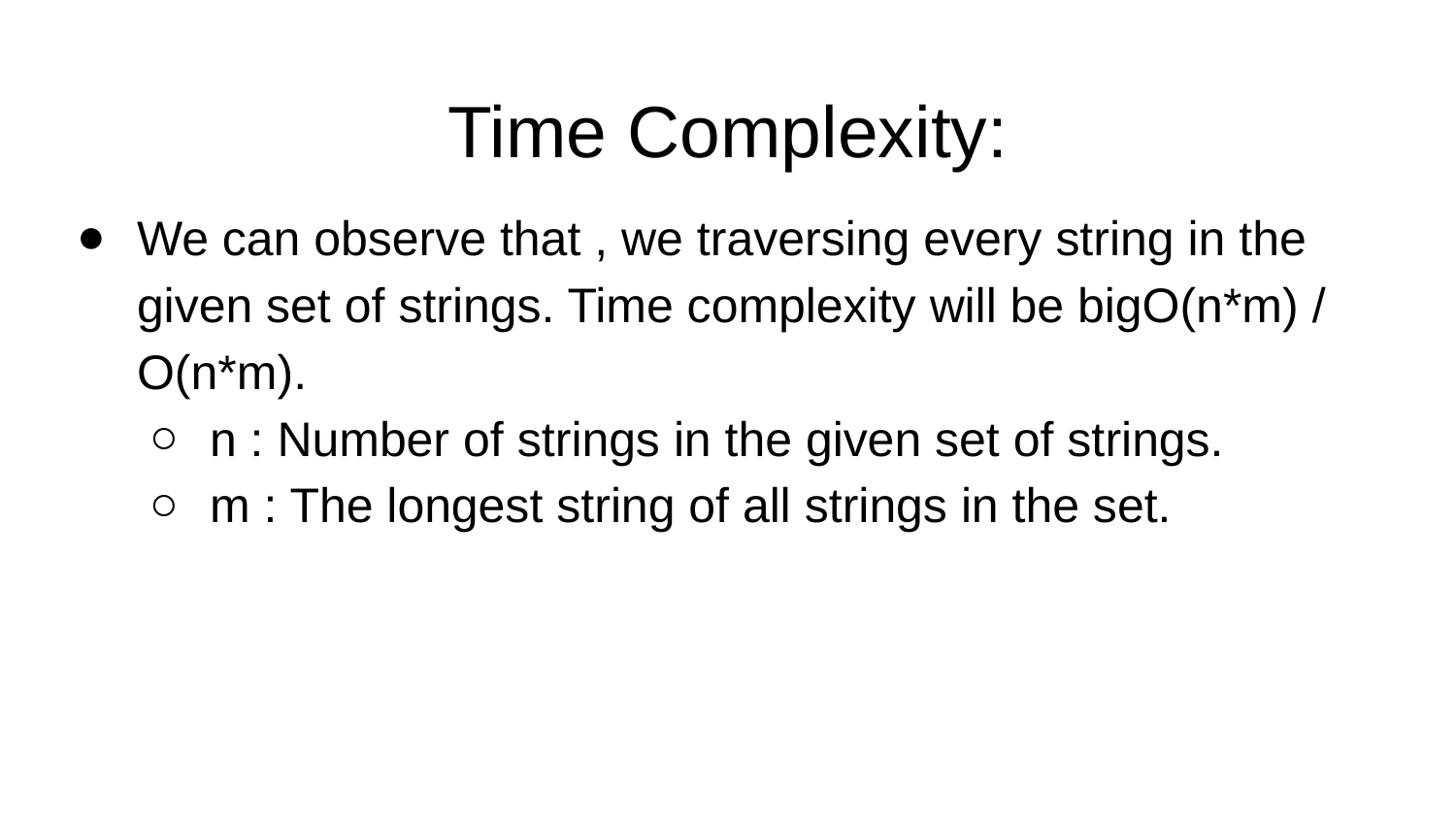

# Time Complexity:
We can observe that , we traversing every string in the given set of strings. Time complexity will be bigO(n*m) / O(n*m).
n : Number of strings in the given set of strings.
m : The longest string of all strings in the set.